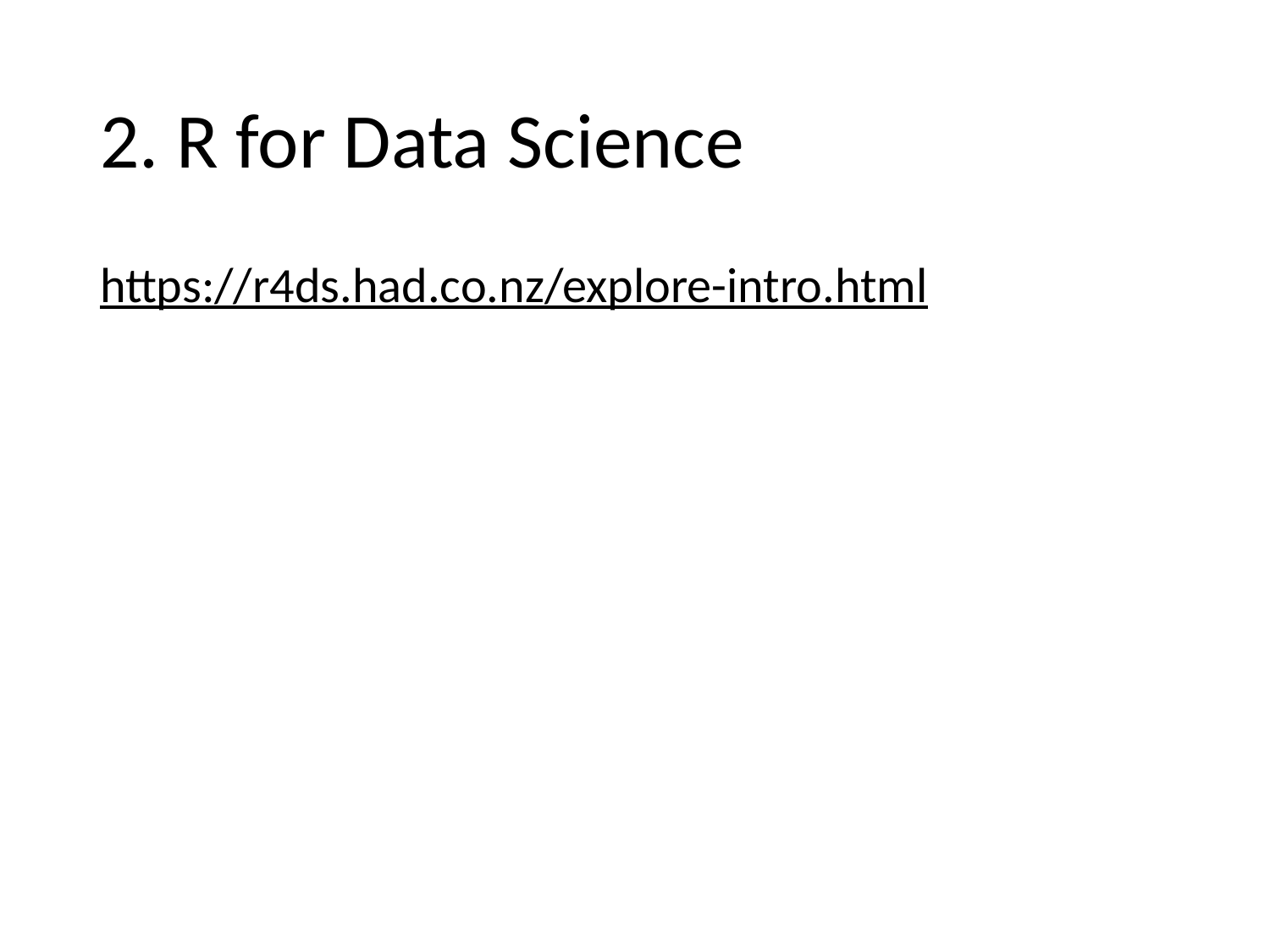

# 2. R for Data Science
https://r4ds.had.co.nz/explore-intro.html